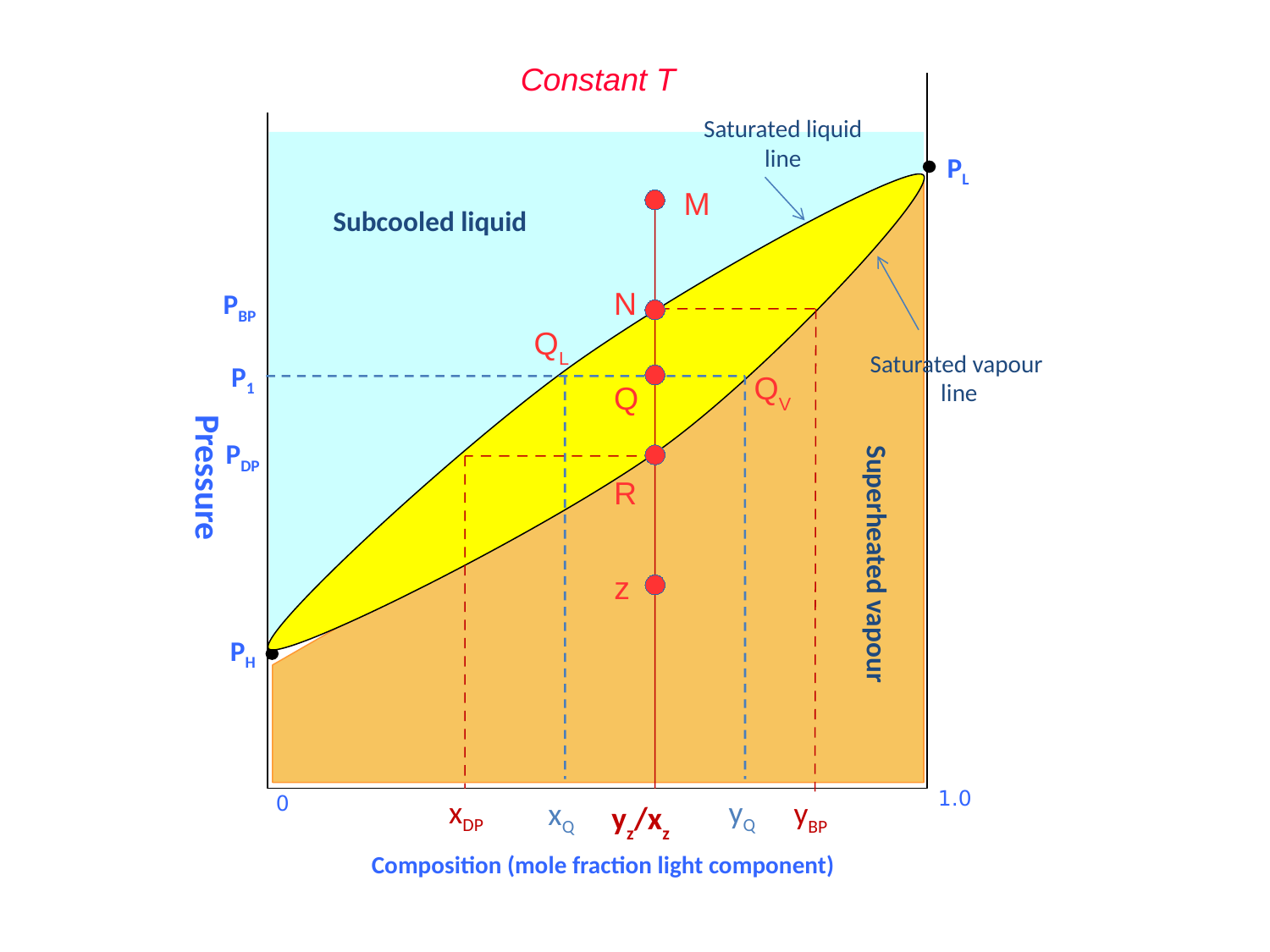

Constant T

Saturated liquid
line

PL

M

Subcooled liquid

N
PBP

QL
Saturated vapour
line
P1
Pressure
QV

Q

PDP

R
z

Superheated vapour
PH

1.0
0
xDP
yQ
yBP
xQ
yz/xz
Composition (mole fraction light component)